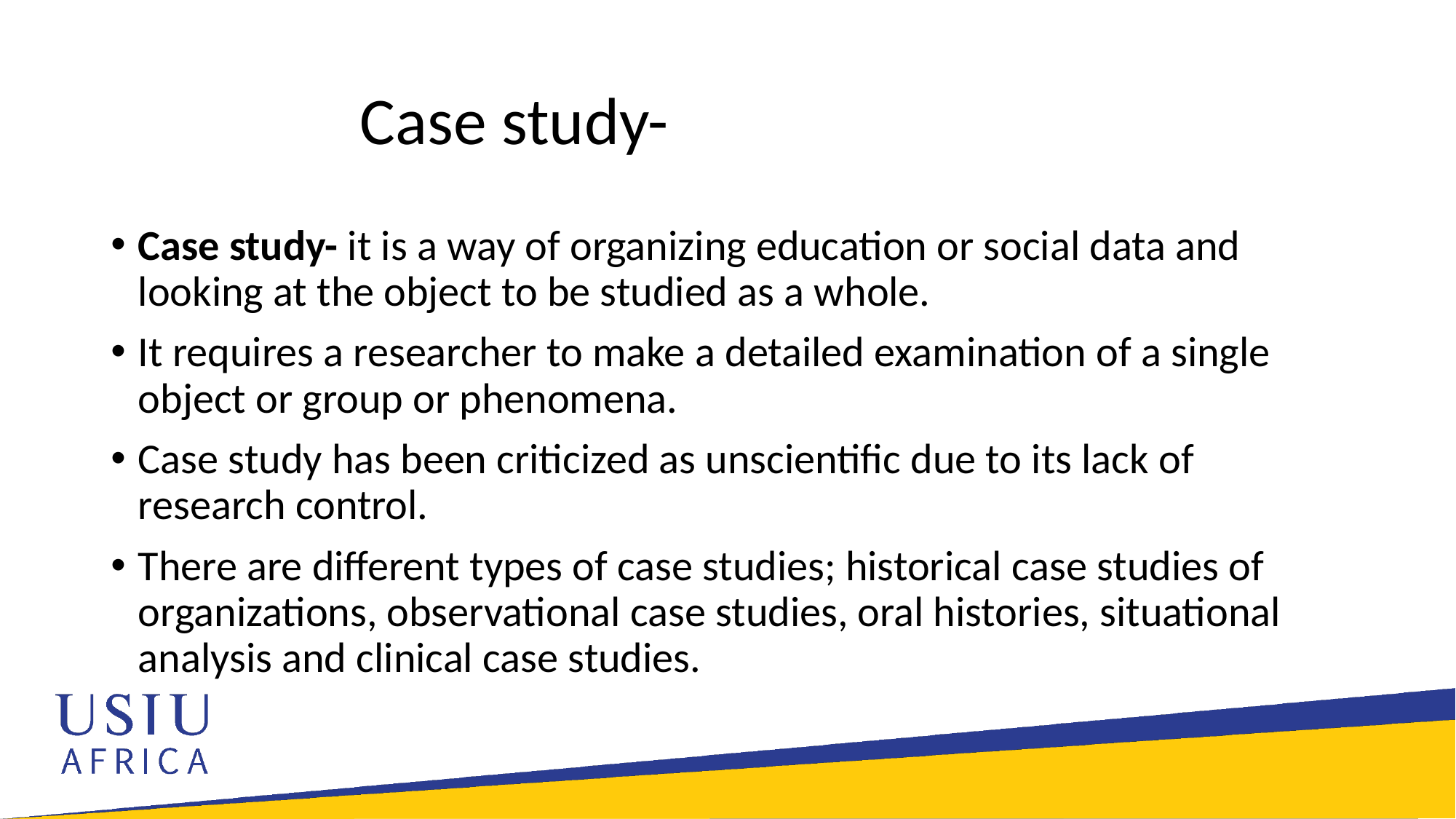

# Case study-
Case study- it is a way of organizing education or social data and looking at the object to be studied as a whole.
It requires a researcher to make a detailed examination of a single object or group or phenomena.
Case study has been criticized as unscientific due to its lack of research control.
There are different types of case studies; historical case studies of organizations, observational case studies, oral histories, situational analysis and clinical case studies.